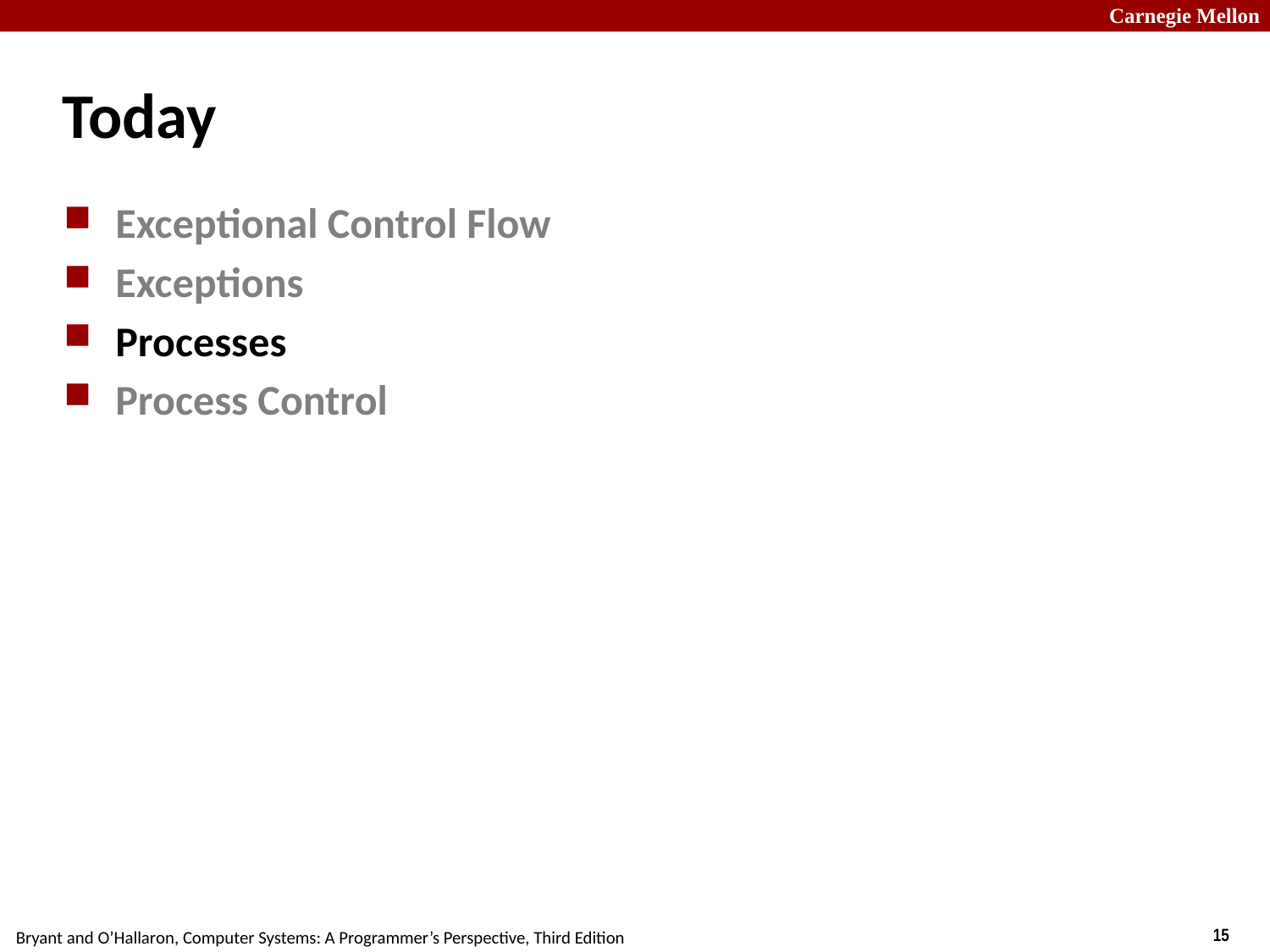

# Today
Exceptional Control Flow
Exceptions
Processes
Process Control